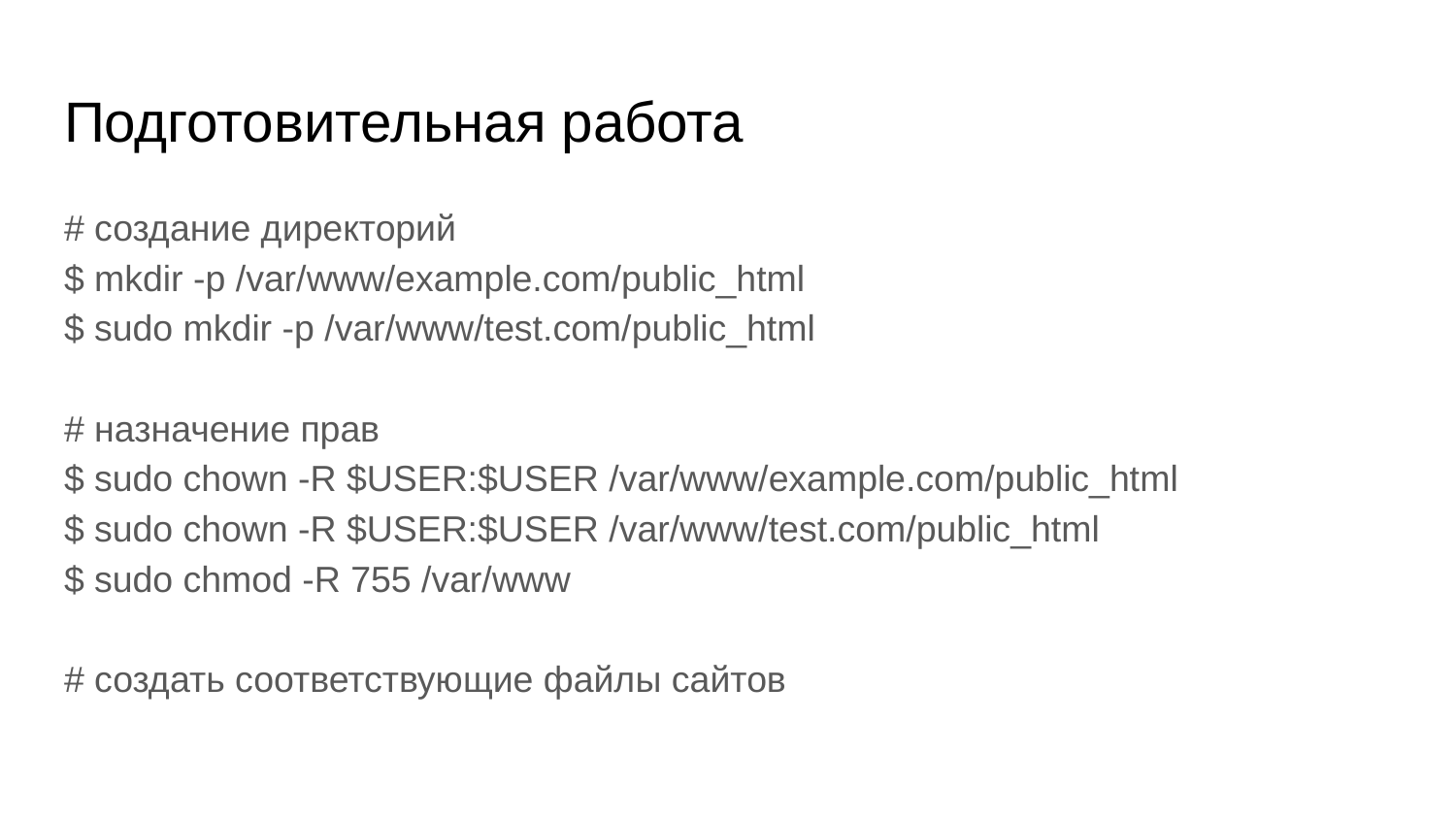

# Подготовительная работа
# создание директорий
$ mkdir -p /var/www/example.com/public_html
$ sudo mkdir -p /var/www/test.com/public_html

# назначение прав
$ sudo chown -R $USER:$USER /var/www/example.com/public_html
$ sudo chown -R $USER:$USER /var/www/test.com/public_html
$ sudo chmod -R 755 /var/www

# создать соответствующие файлы сайтов